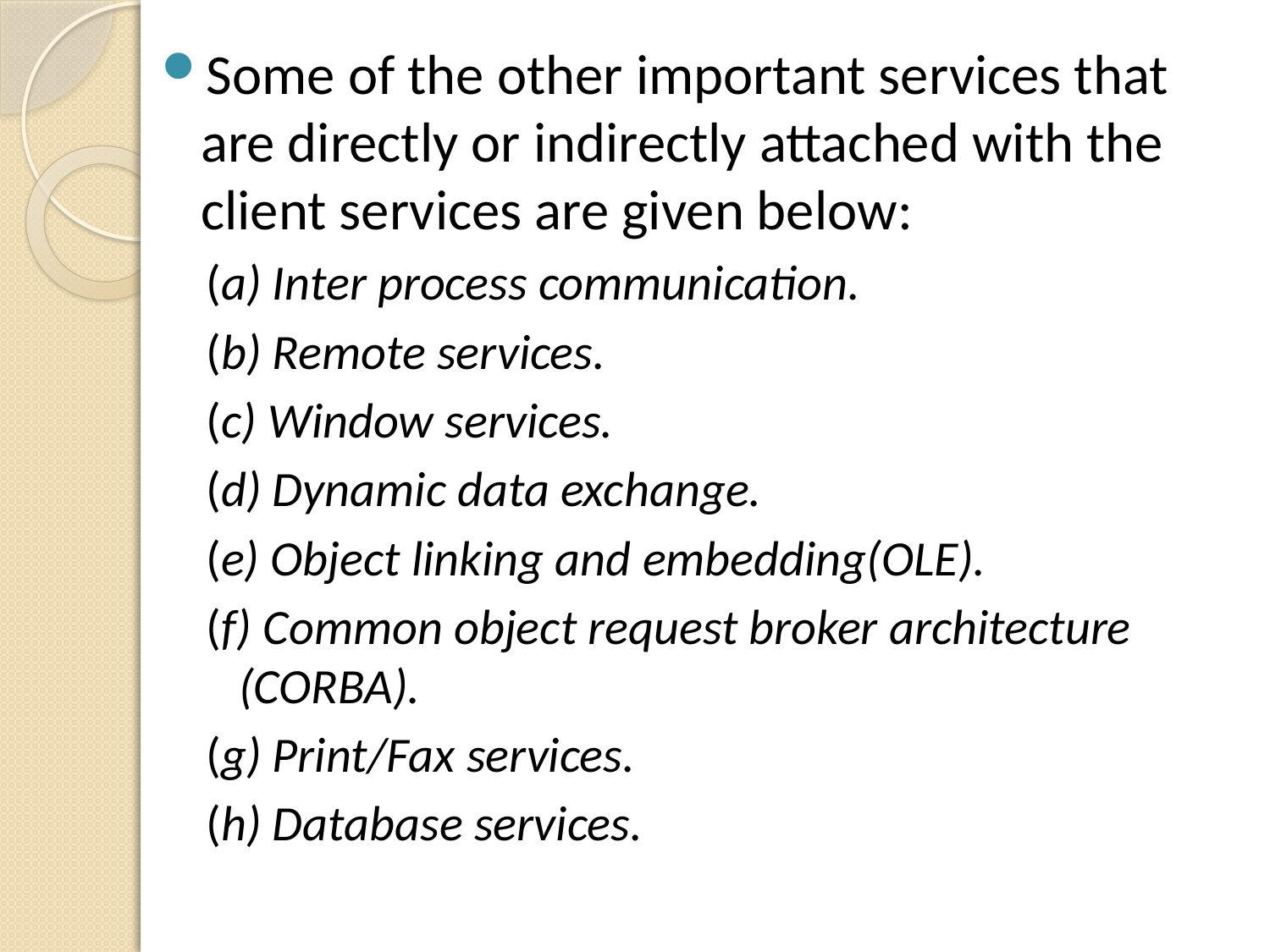

Some of the other important services that are directly or indirectly attached with the client services are given below:
(a) Inter process communication.
(b) Remote services.
(c) Window services.
(d) Dynamic data exchange.
(e) Object linking and embedding(OLE).
(f) Common object request broker architecture (CORBA).
(g) Print/Fax services.
(h) Database services.